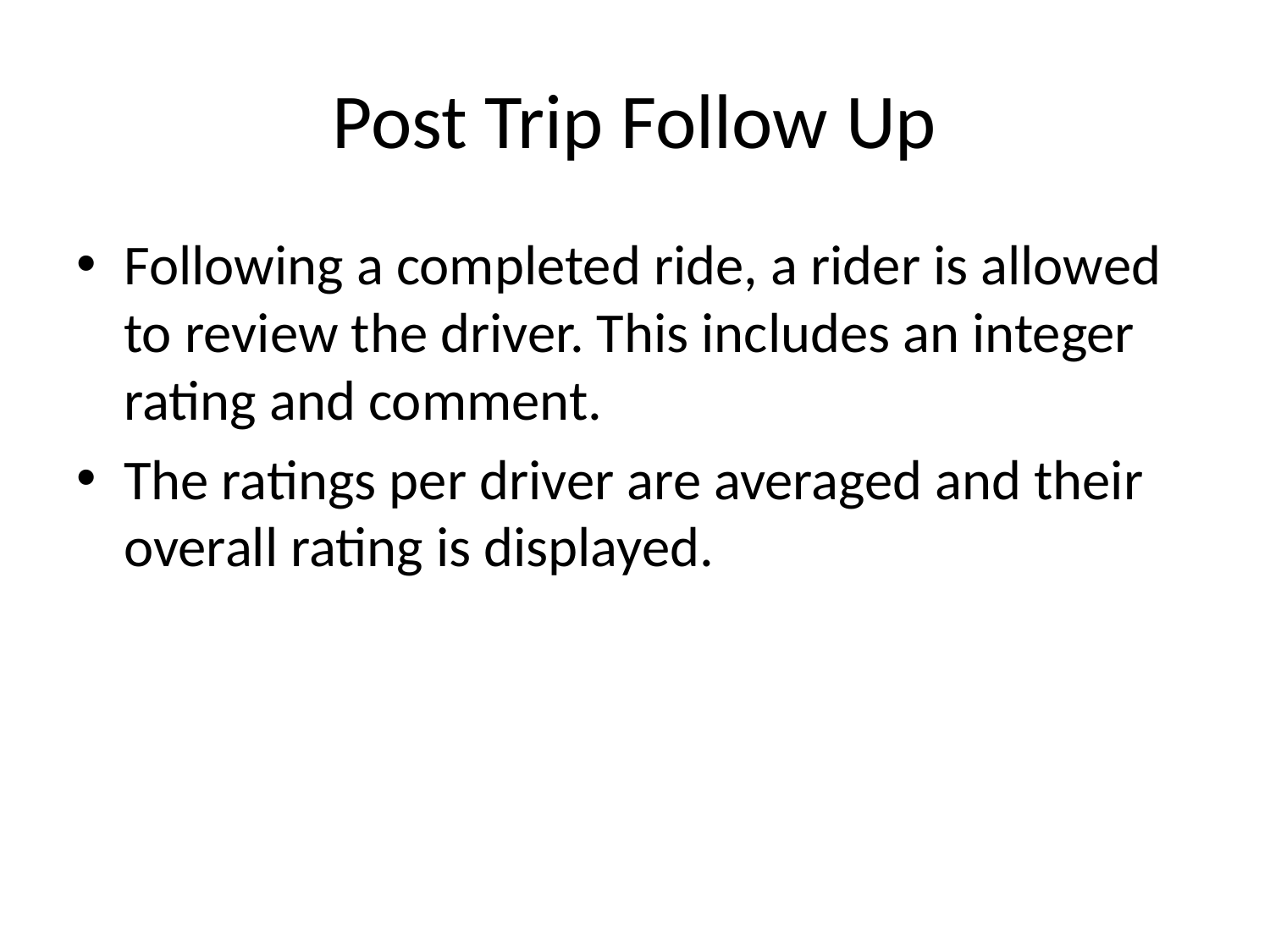

# Post Trip Follow Up
Following a completed ride, a rider is allowed to review the driver. This includes an integer rating and comment.
The ratings per driver are averaged and their overall rating is displayed.